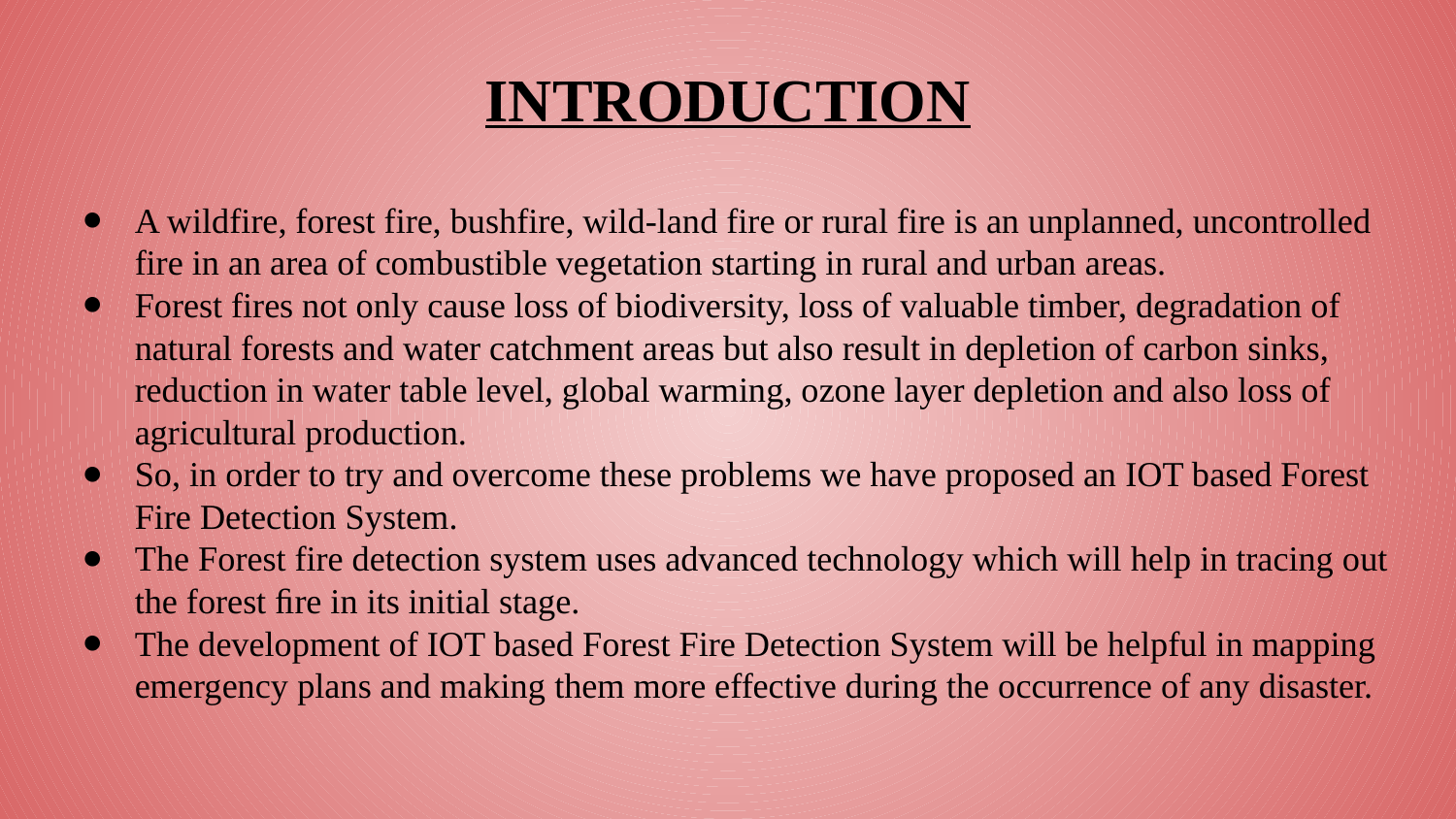

# INTRODUCTION
A wildfire, forest fire, bushfire, wild-land fire or rural fire is an unplanned, uncontrolled fire in an area of combustible vegetation starting in rural and urban areas.
Forest fires not only cause loss of biodiversity, loss of valuable timber, degradation of natural forests and water catchment areas but also result in depletion of carbon sinks, reduction in water table level, global warming, ozone layer depletion and also loss of agricultural production.
So, in order to try and overcome these problems we have proposed an IOT based Forest Fire Detection System.
The Forest fire detection system uses advanced technology which will help in tracing out the forest ﬁre in its initial stage.
The development of IOT based Forest Fire Detection System will be helpful in mapping emergency plans and making them more effective during the occurrence of any disaster.